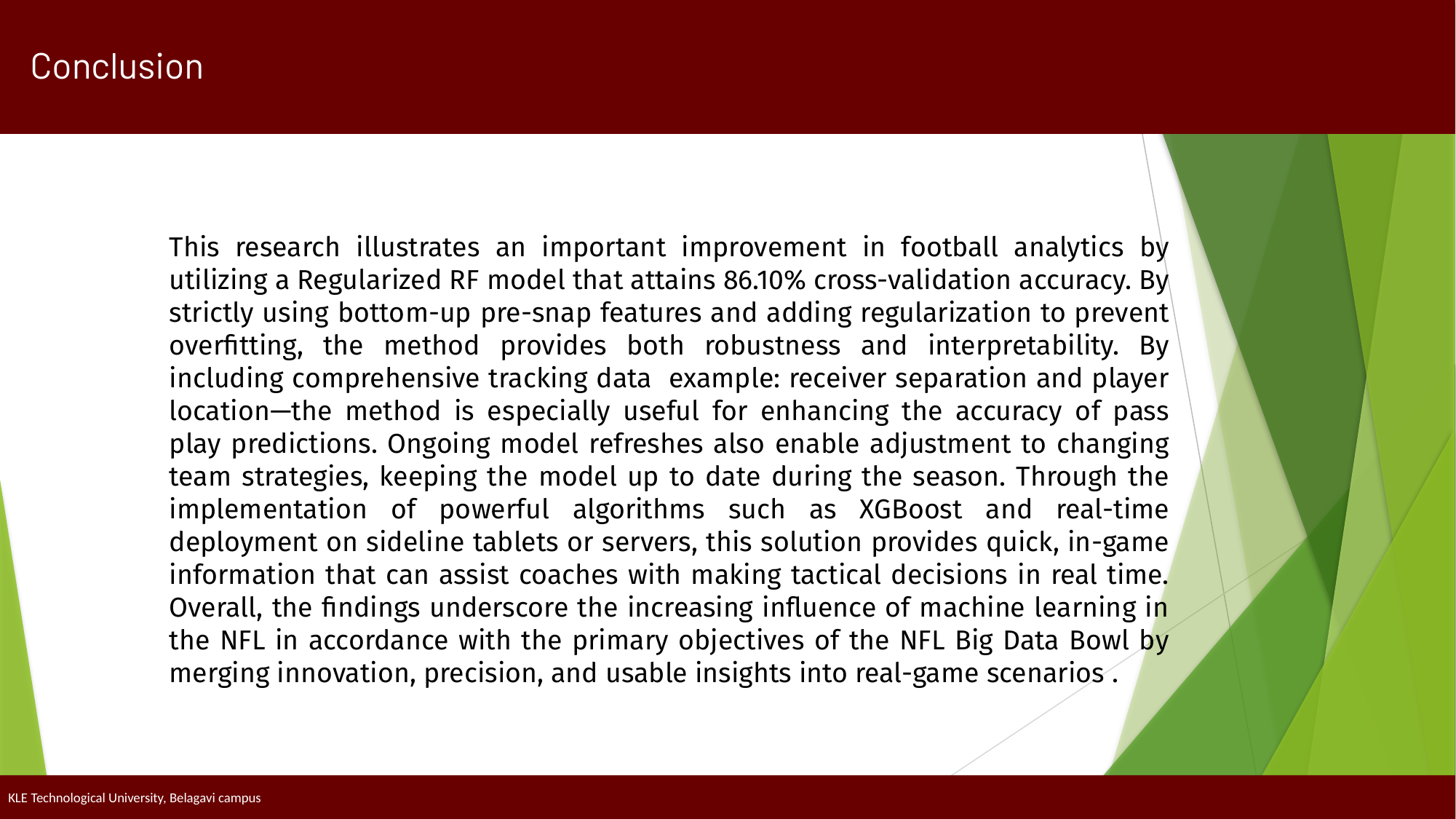

Conclusion

This research illustrates an important improvement in football analytics by utilizing a Regularized RF model that attains 86.10% cross-validation accuracy. By strictly using bottom-up pre-snap features and adding regularization to prevent overfitting, the method provides both robustness and interpretability. By including comprehensive tracking data  example: receiver separation and player location—the method is especially useful for enhancing the accuracy of pass play predictions. Ongoing model refreshes also enable adjustment to changing team strategies, keeping the model up to date during the season. Through the implementation of powerful algorithms such as XGBoost and real-time deployment on sideline tablets or servers, this solution provides quick, in-game information that can assist coaches with making tactical decisions in real time. Overall, the findings underscore the increasing influence of machine learning in the NFL in accordance with the primary objectives of the NFL Big Data Bowl by merging innovation, precision, and usable insights into real-game scenarios .
KLE Technological University, Belagavi campus